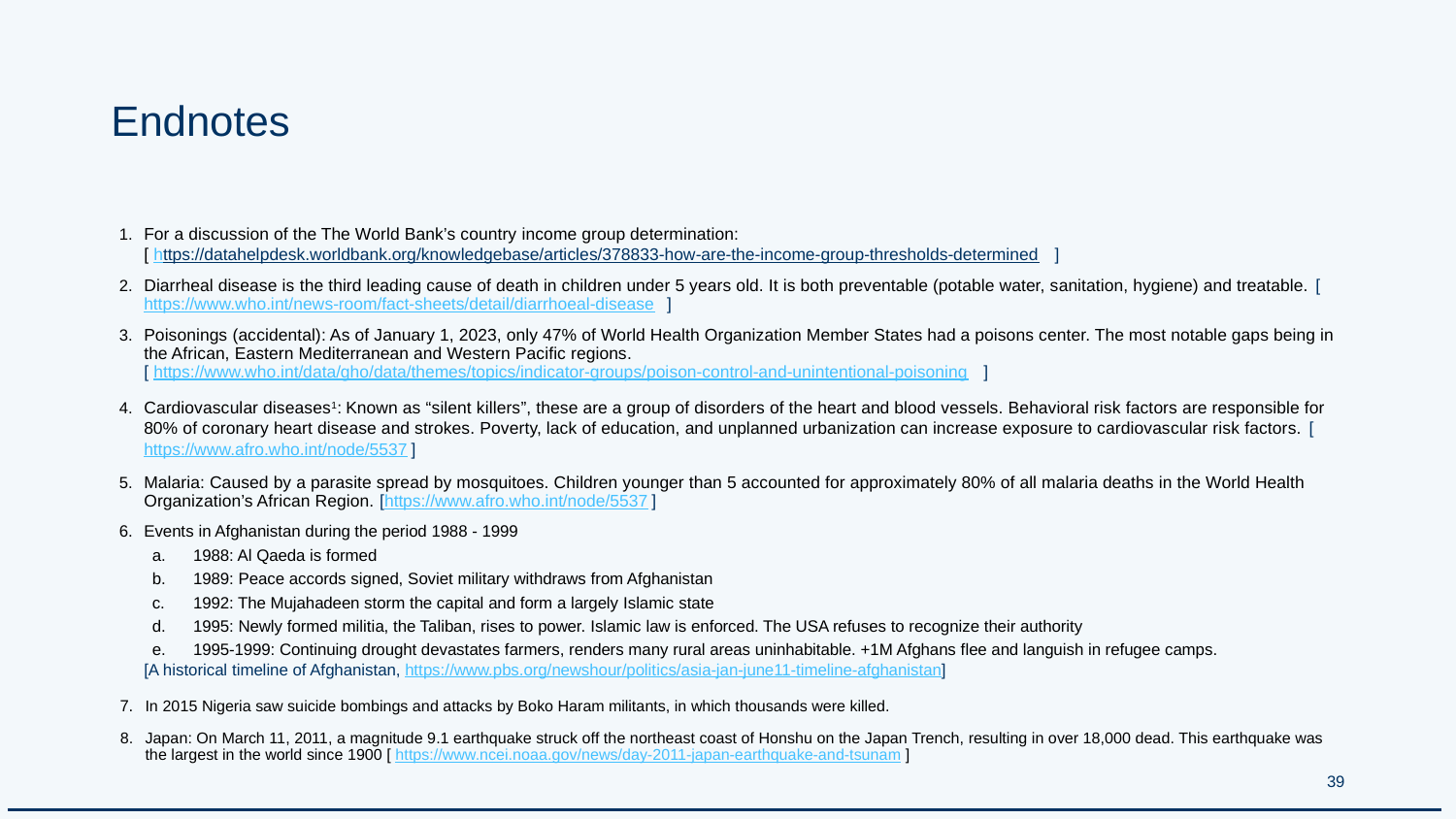

# Endnotes
For a discussion of the The World Bank’s country income group determination:
[ https://datahelpdesk.worldbank.org/knowledgebase/articles/378833-how-are-the-income-group-thresholds-determined ]
Diarrheal disease is the third leading cause of death in children under 5 years old. It is both preventable (potable water, sanitation, hygiene) and treatable. [ https://www.who.int/news-room/fact-sheets/detail/diarrhoeal-disease ]
Poisonings (accidental): As of January 1, 2023, only 47% of World Health Organization Member States had a poisons center. The most notable gaps being in the African, Eastern Mediterranean and Western Pacific regions.
[ https://www.who.int/data/gho/data/themes/topics/indicator-groups/poison-control-and-unintentional-poisoning ]
Cardiovascular diseases1: Known as “silent killers”, these are a group of disorders of the heart and blood vessels. Behavioral risk factors are responsible for 80% of coronary heart disease and strokes. Poverty, lack of education, and unplanned urbanization can increase exposure to cardiovascular risk factors. [https://www.afro.who.int/node/5537]
Malaria: Caused by a parasite spread by mosquitoes. Children younger than 5 accounted for approximately 80% of all malaria deaths in the World Health Organization’s African Region. [https://www.afro.who.int/node/5537]
Events in Afghanistan during the period 1988 - 1999
1988: Al Qaeda is formed
1989: Peace accords signed, Soviet military withdraws from Afghanistan
1992: The Mujahadeen storm the capital and form a largely Islamic state
1995: Newly formed militia, the Taliban, rises to power. Islamic law is enforced. The USA refuses to recognize their authority
1995-1999: Continuing drought devastates farmers, renders many rural areas uninhabitable. +1M Afghans flee and languish in refugee camps.
[A historical timeline of Afghanistan, https://www.pbs.org/newshour/politics/asia-jan-june11-timeline-afghanistan]

In 2015 Nigeria saw suicide bombings and attacks by Boko Haram militants, in which thousands were killed.
Japan: On March 11, 2011, a magnitude 9.1 earthquake struck off the northeast coast of Honshu on the Japan Trench, resulting in over 18,000 dead. This earthquake was the largest in the world since 1900 [ https://www.ncei.noaa.gov/news/day-2011-japan-earthquake-and-tsunam ]
39